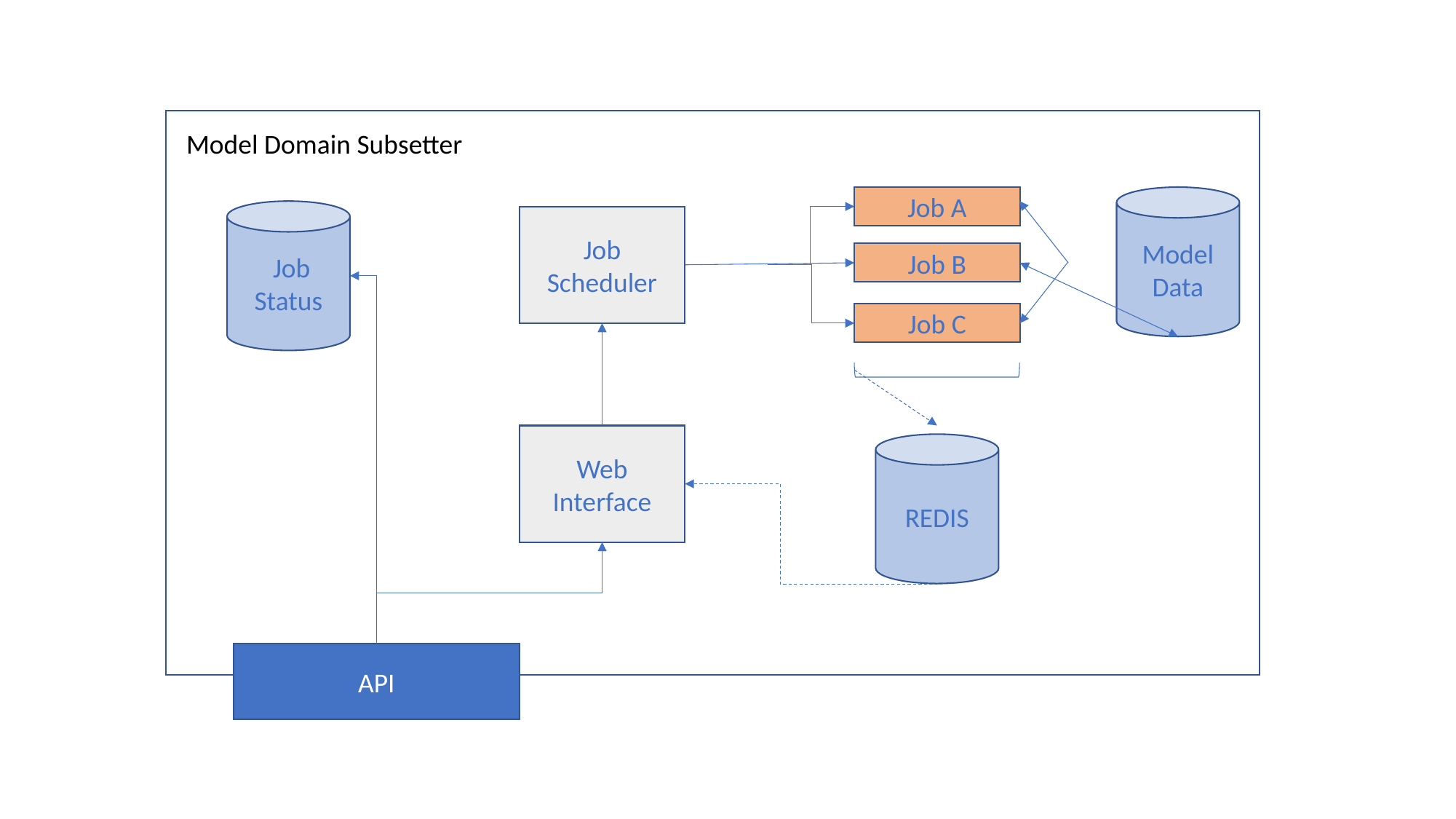

Model Domain Subsetter
Job A
Model Data
 Job Status
Job Scheduler
Job B

Job C
Web Interface
REDIS
API